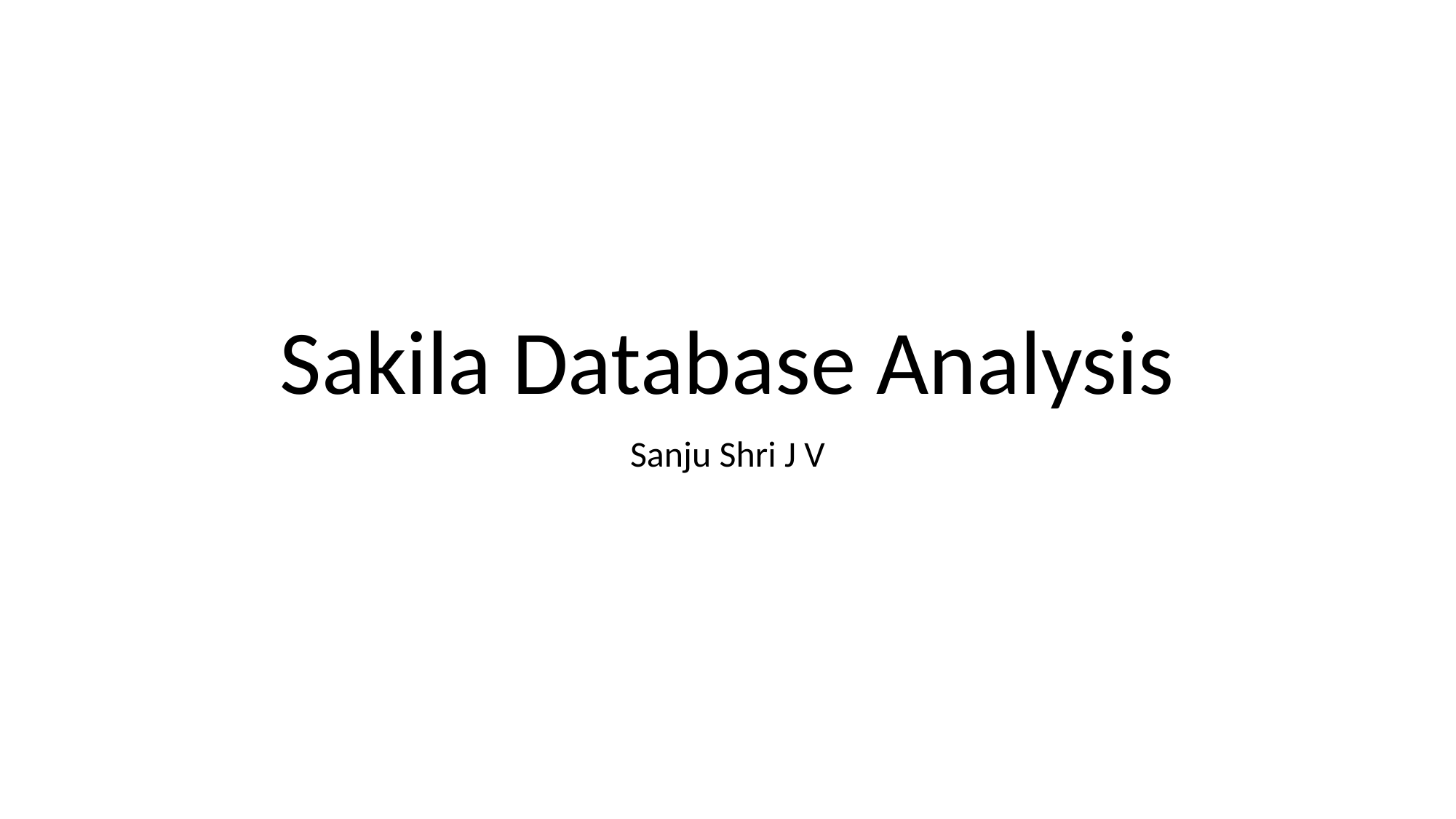

# Sakila Database Analysis
Sanju Shri J V